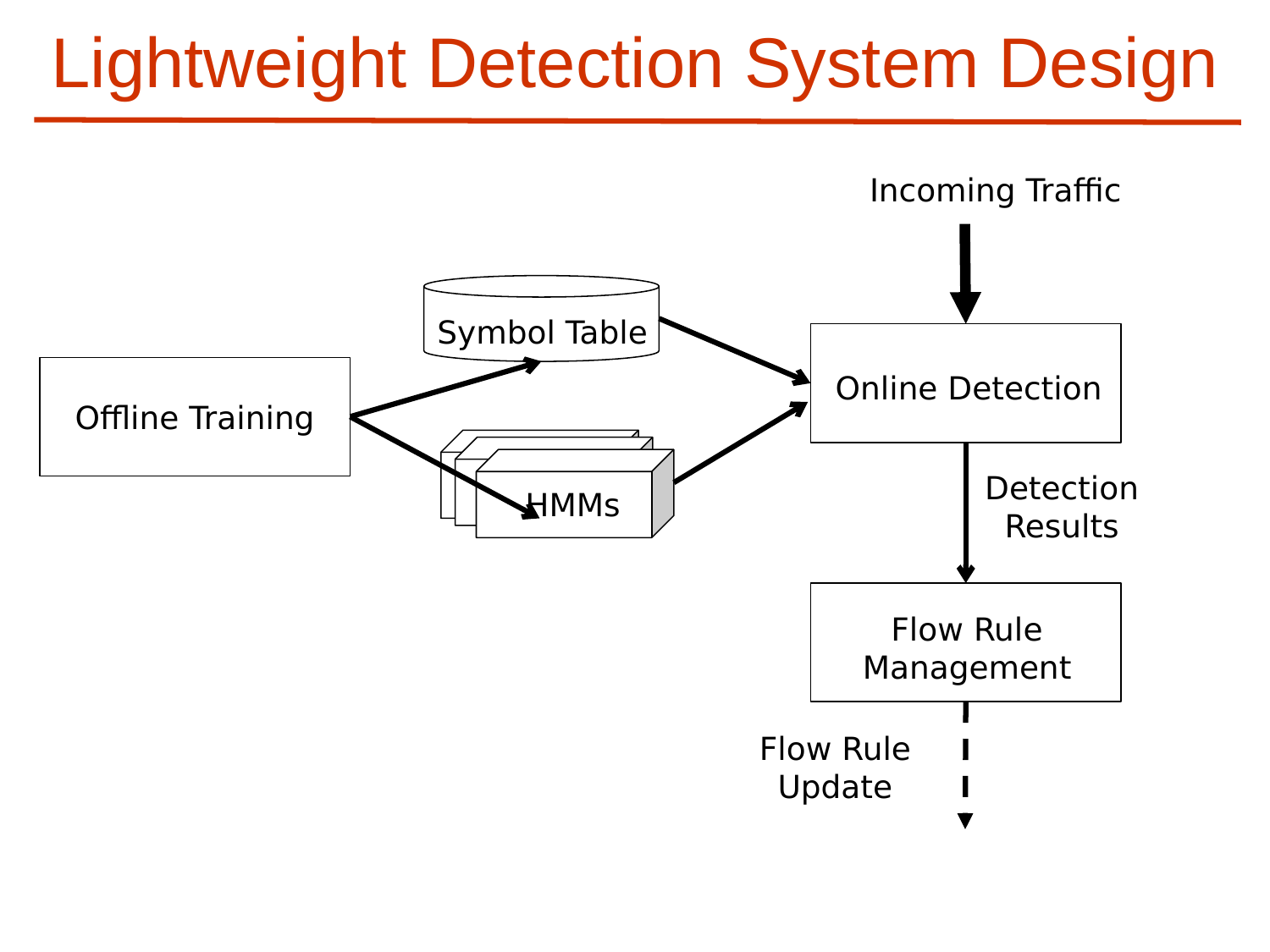

# Lightweight Detection System Design
Incoming Traffic

Symbol Table

Online Detection

Offline Training

HMMs
Detection Results

Flow Rule Management
Flow Rule Update